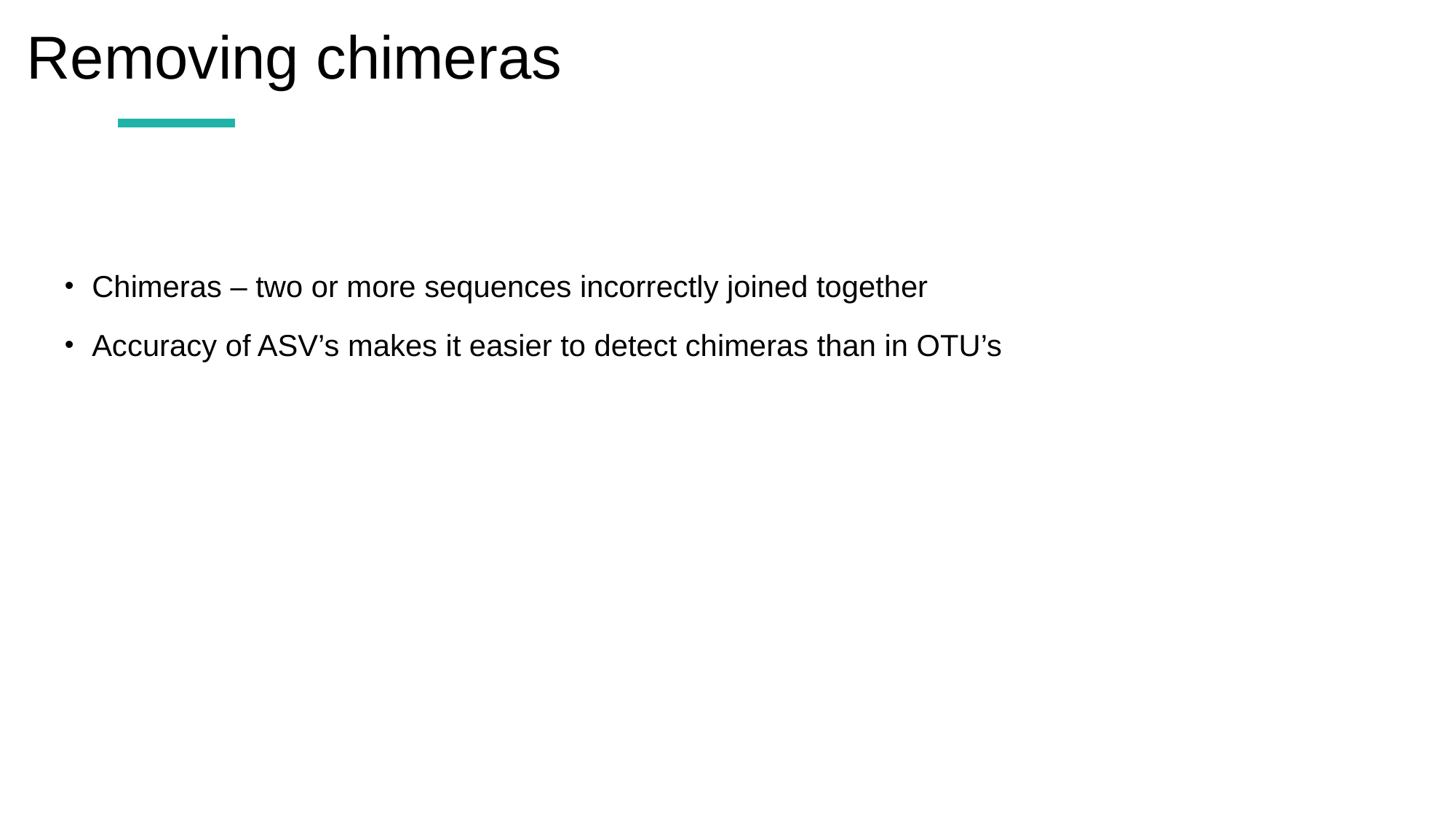

# Removing chimeras
Chimeras – two or more sequences incorrectly joined together
Accuracy of ASV’s makes it easier to detect chimeras than in OTU’s